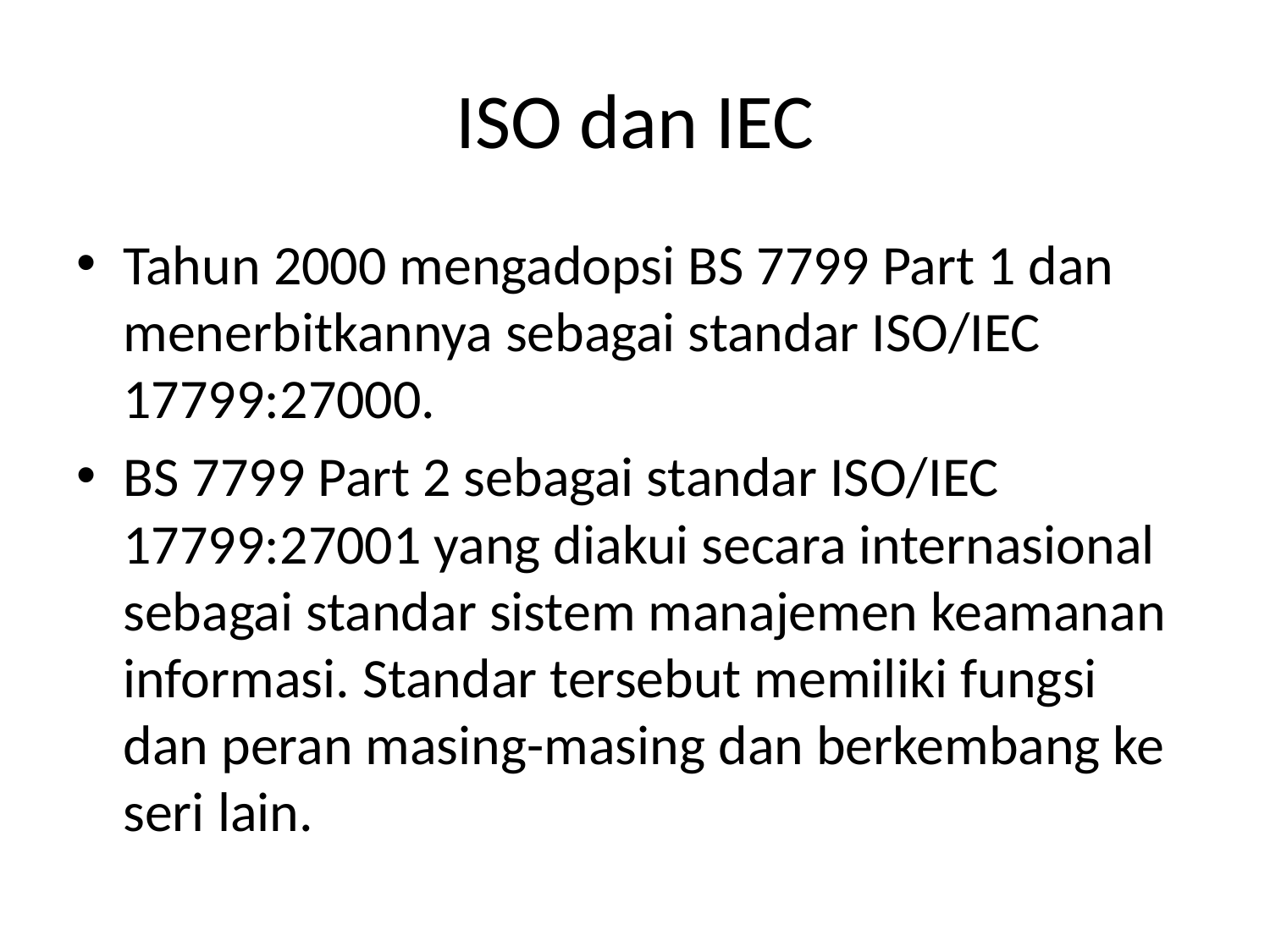

# ISO dan IEC
Tahun 2000 mengadopsi BS 7799 Part 1 dan menerbitkannya sebagai standar ISO/IEC 17799:27000.
BS 7799 Part 2 sebagai standar ISO/IEC 17799:27001 yang diakui secara internasional sebagai standar sistem manajemen keamanan informasi. Standar tersebut memiliki fungsi dan peran masing-masing dan berkembang ke seri lain.